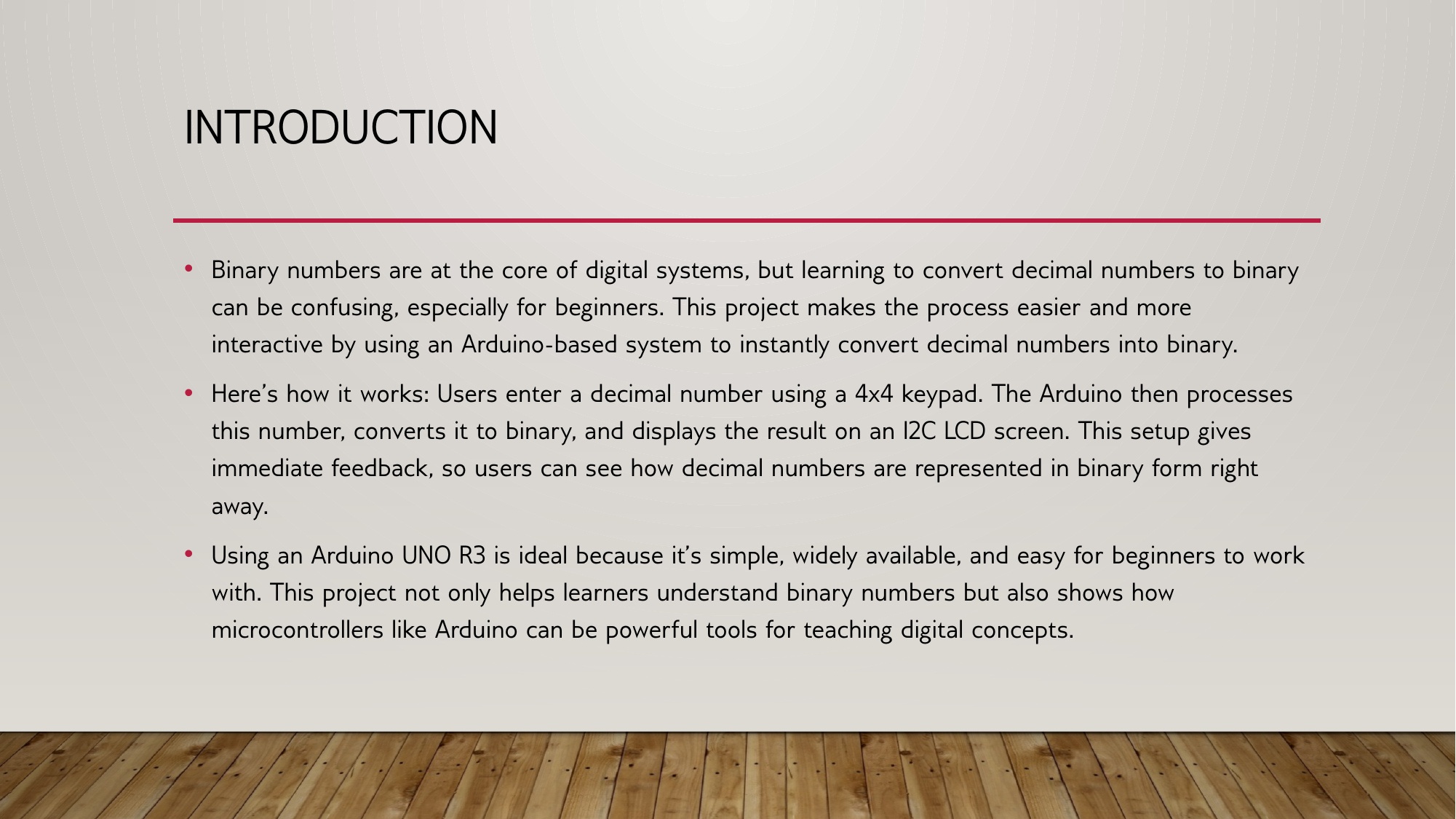

# Introduction
Binary numbers are at the core of digital systems, but learning to convert decimal numbers to binary can be confusing, especially for beginners. This project makes the process easier and more interactive by using an Arduino-based system to instantly convert decimal numbers into binary.
Here’s how it works: Users enter a decimal number using a 4x4 keypad. The Arduino then processes this number, converts it to binary, and displays the result on an I2C LCD screen. This setup gives immediate feedback, so users can see how decimal numbers are represented in binary form right away.
Using an Arduino UNO R3 is ideal because it’s simple, widely available, and easy for beginners to work with. This project not only helps learners understand binary numbers but also shows how microcontrollers like Arduino can be powerful tools for teaching digital concepts.